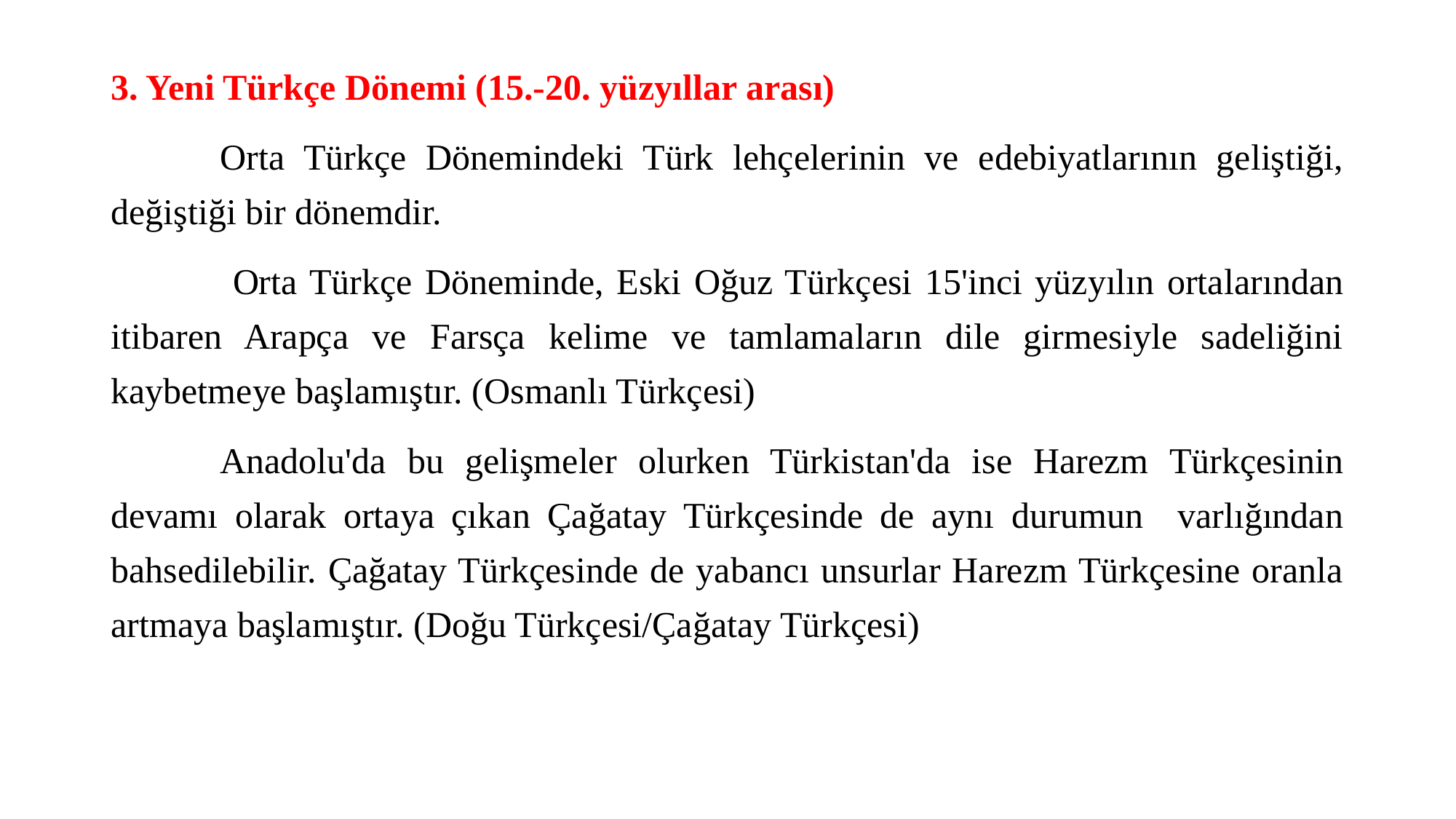

3. Yeni Türkçe Dönemi (15.-20. yüzyıllar arası)
	Orta Türkçe Dönemindeki Türk lehçelerinin ve edebiyatlarının geliştiği, değiştiği bir dönemdir.
	 Orta Türkçe Döneminde, Eski Oğuz Türkçesi 15'inci yüzyılın ortalarından itibaren Arapça ve Farsça kelime ve tamlamaların dile girmesiyle sadeliğini kaybetmeye başlamıştır. (Osmanlı Türkçesi)
	Anadolu'da bu gelişmeler olurken Türkistan'da ise Harezm Türkçesinin devamı olarak ortaya çıkan Çağatay Türkçesinde de aynı durumun  varlığından bahsedilebilir. Çağatay Türkçesinde de yabancı unsurlar Harezm Türkçesine oranla artmaya başlamıştır. (Doğu Türkçesi/Çağatay Türkçesi)